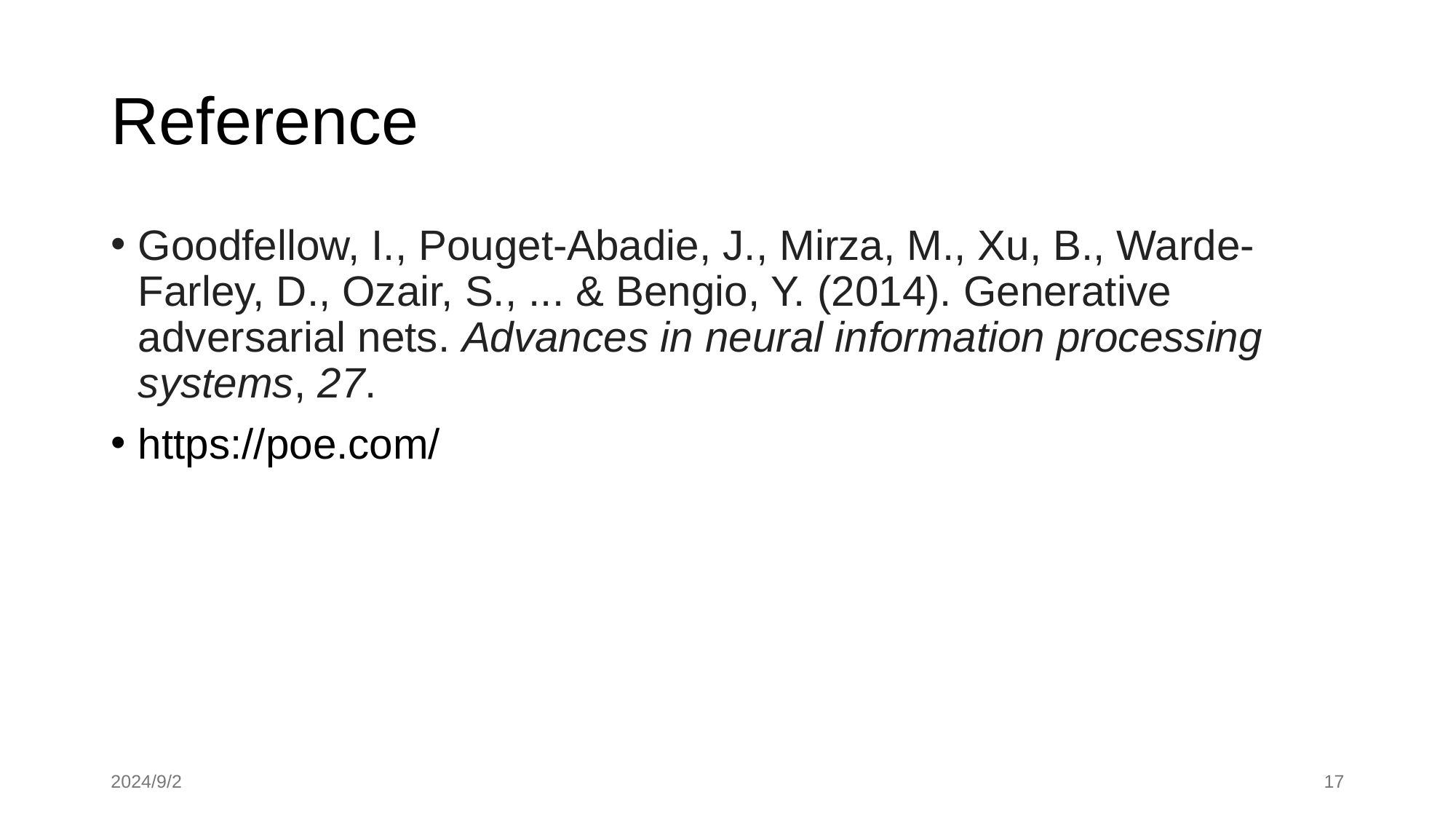

# Reference
Goodfellow, I., Pouget-Abadie, J., Mirza, M., Xu, B., Warde-Farley, D., Ozair, S., ... & Bengio, Y. (2014). Generative adversarial nets. Advances in neural information processing systems, 27.
https://poe.com/
2024/9/2
17